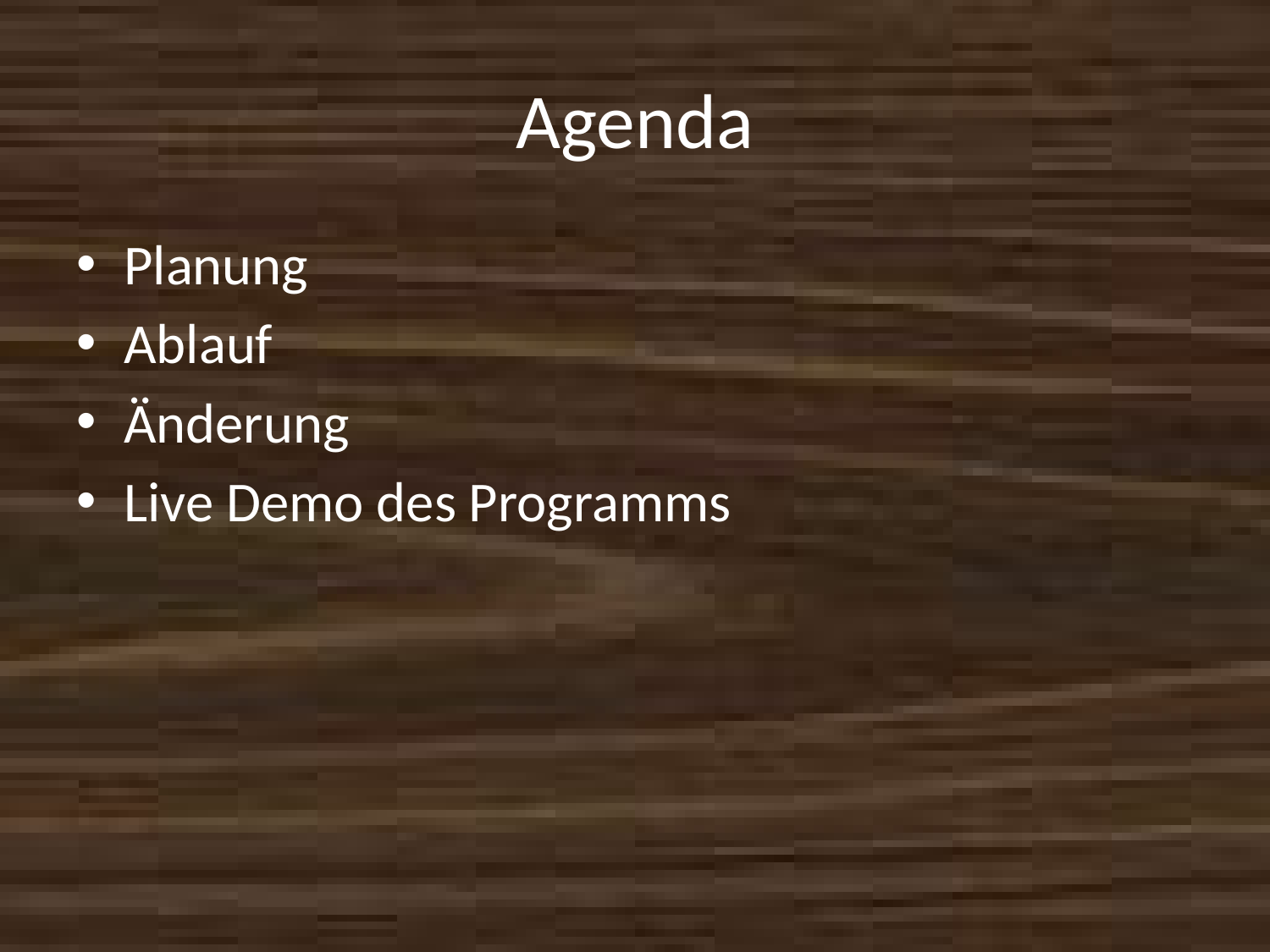

# Agenda
Planung
Ablauf
Änderung
Live Demo des Programms